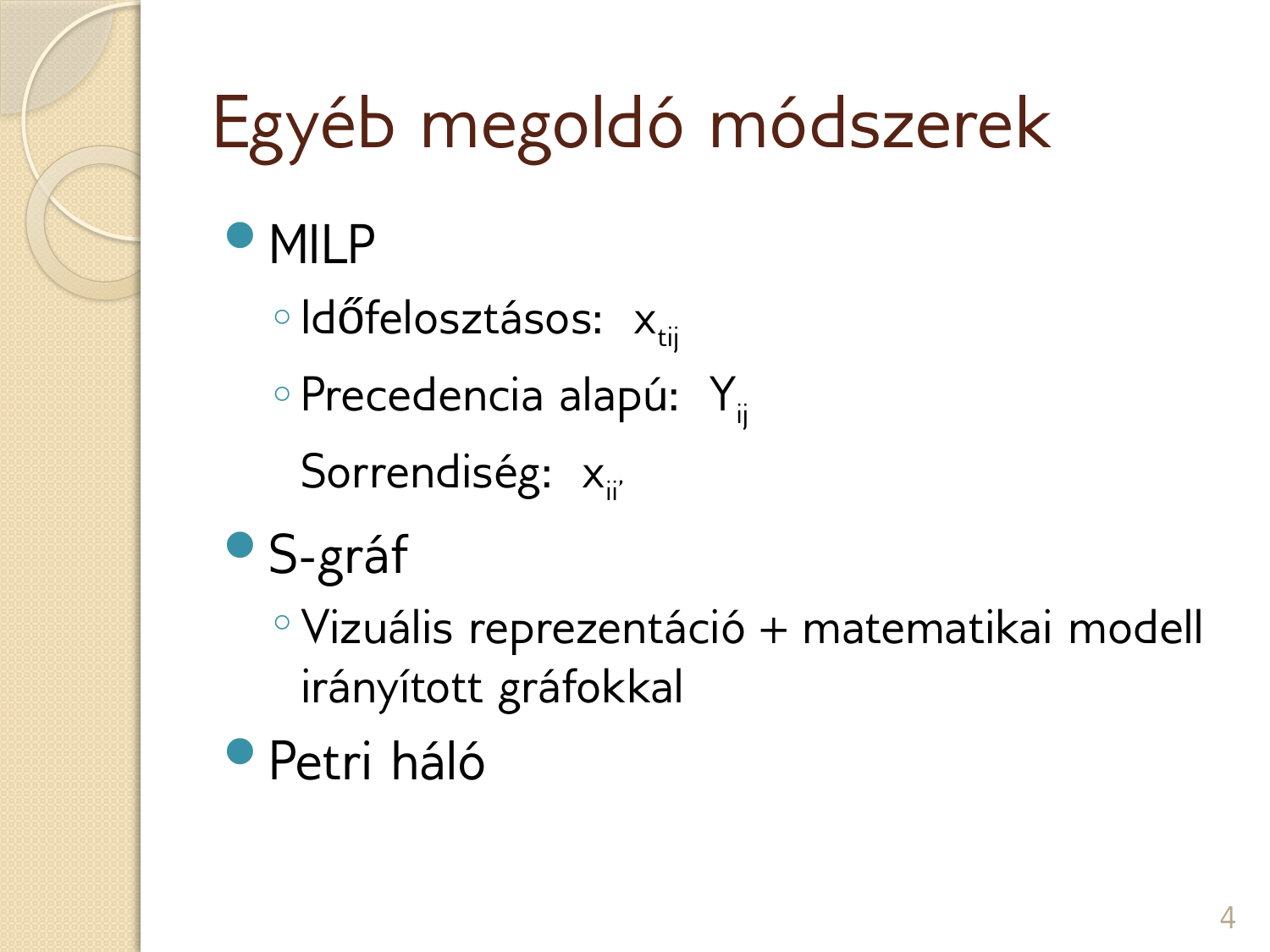

# Egyéb megoldó módszerek
MILP
Időfelosztásos:  xtij
Precedencia alapú:  Yij
	Sorrendiség:  xii’
S-gráf
Vizuális reprezentáció + matematikai modell irányított gráfokkal
Petri háló

4